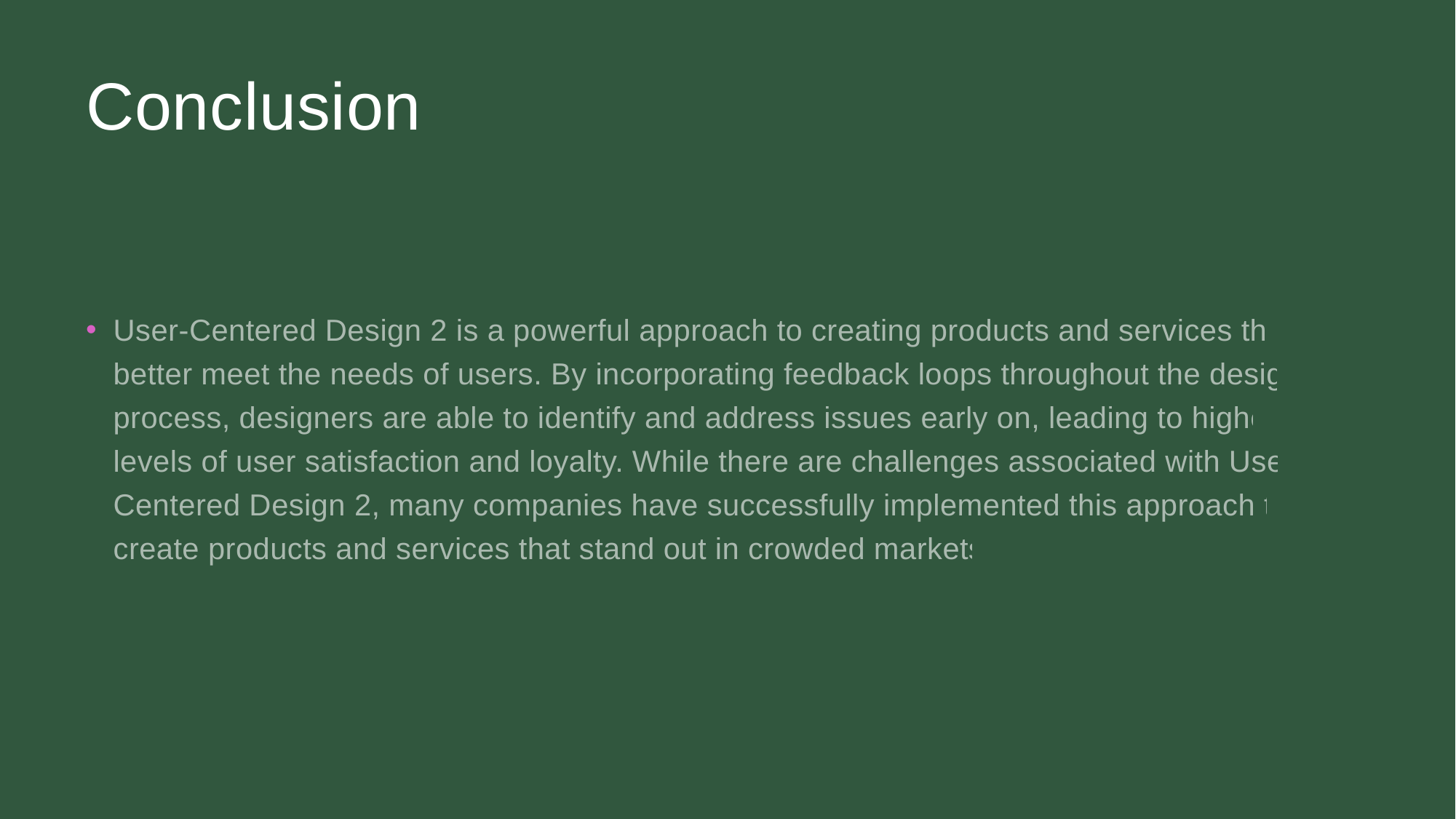

# Conclusion
User-Centered Design 2 is a powerful approach to creating products and services that better meet the needs of users. By incorporating feedback loops throughout the design process, designers are able to identify and address issues early on, leading to higher levels of user satisfaction and loyalty. While there are challenges associated with User-Centered Design 2, many companies have successfully implemented this approach to create products and services that stand out in crowded markets.